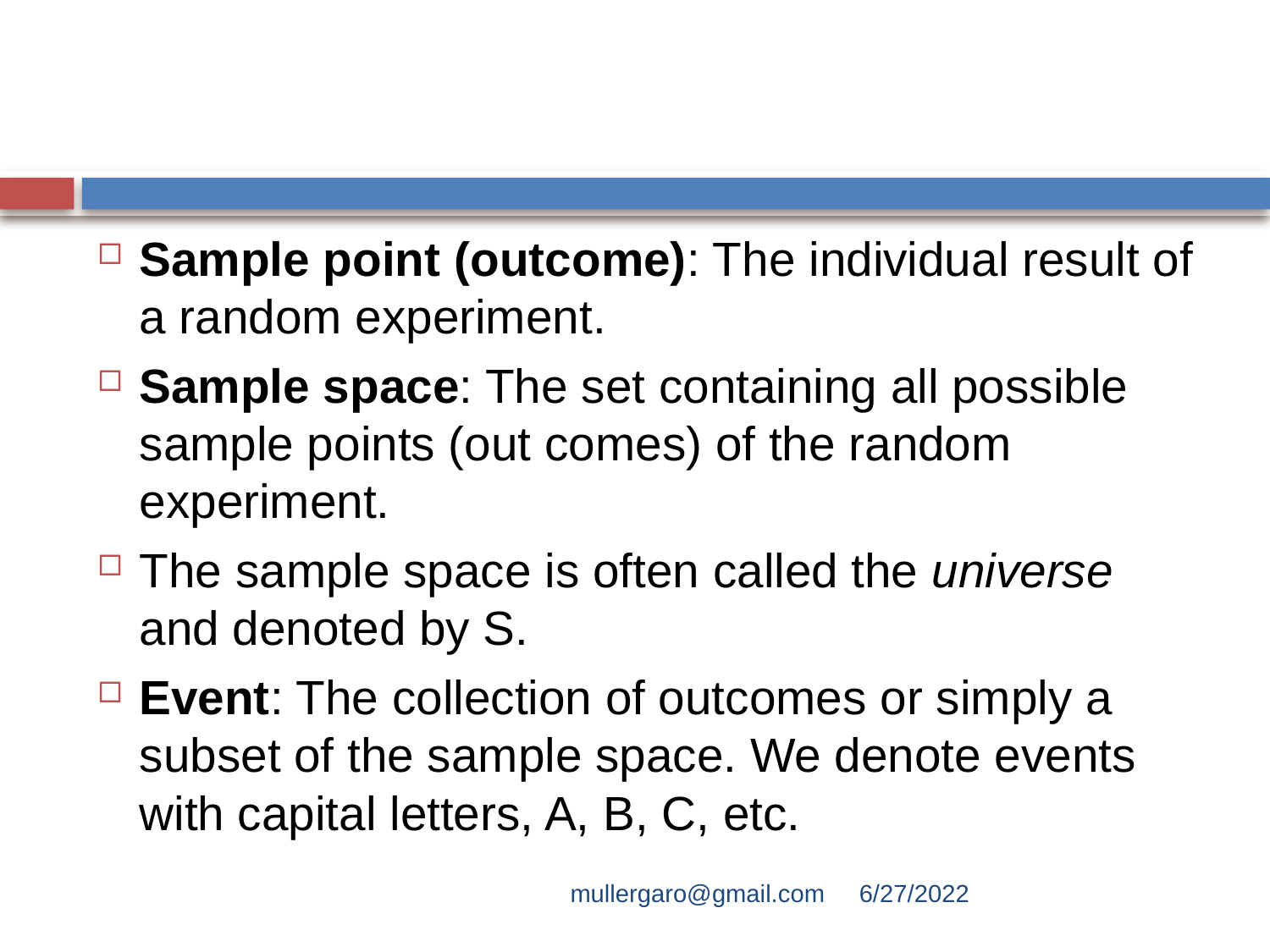

#
Sample point (outcome): The individual result of a random experiment.
Sample space: The set containing all possible sample points (out comes) of the random experiment.
The sample space is often called the universe and denoted by S.
Event: The collection of outcomes or simply a subset of the sample space. We denote events with capital letters, A, B, C, etc.
mullergaro@gmail.com
6/27/2022